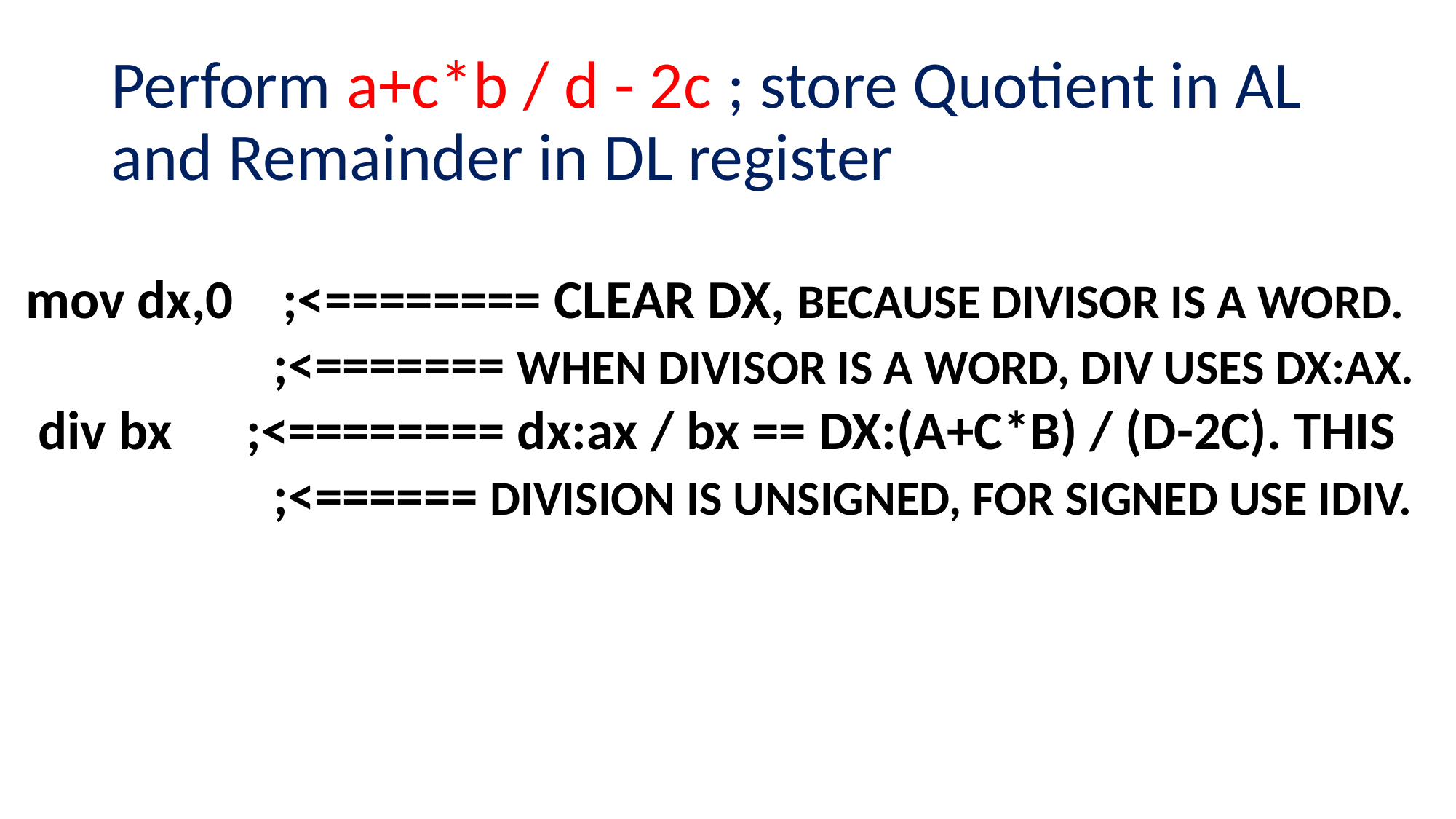

# Perform a+c*b / d - 2c ; store Quotient in AL and Remainder in DL register
mov dx,0    ;<======== CLEAR DX, BECAUSE DIVISOR IS A WORD.
                    ;<======= WHEN DIVISOR IS A WORD, DIV USES DX:AX.
 div bx      ;<======== dx:ax / bx == DX:(A+C*B) / (D-2C). THIS
                    ;<====== DIVISION IS UNSIGNED, FOR SIGNED USE IDIV.